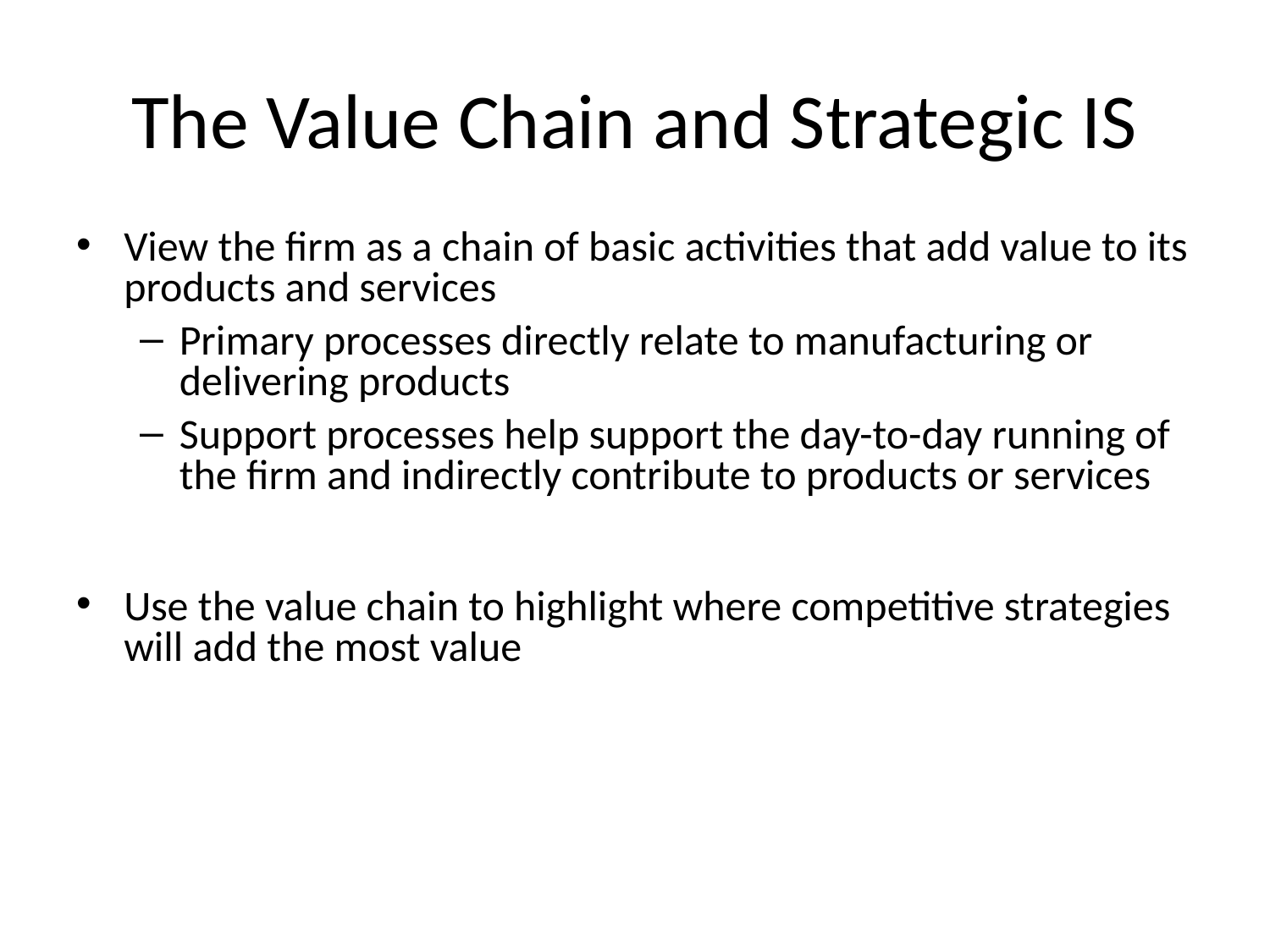

# The Value Chain and Strategic IS
View the firm as a chain of basic activities that add value to its products and services
Primary processes directly relate to manufacturing or delivering products
Support processes help support the day-to-day running of the firm and indirectly contribute to products or services

Use the value chain to highlight where competitive strategies will add the most value